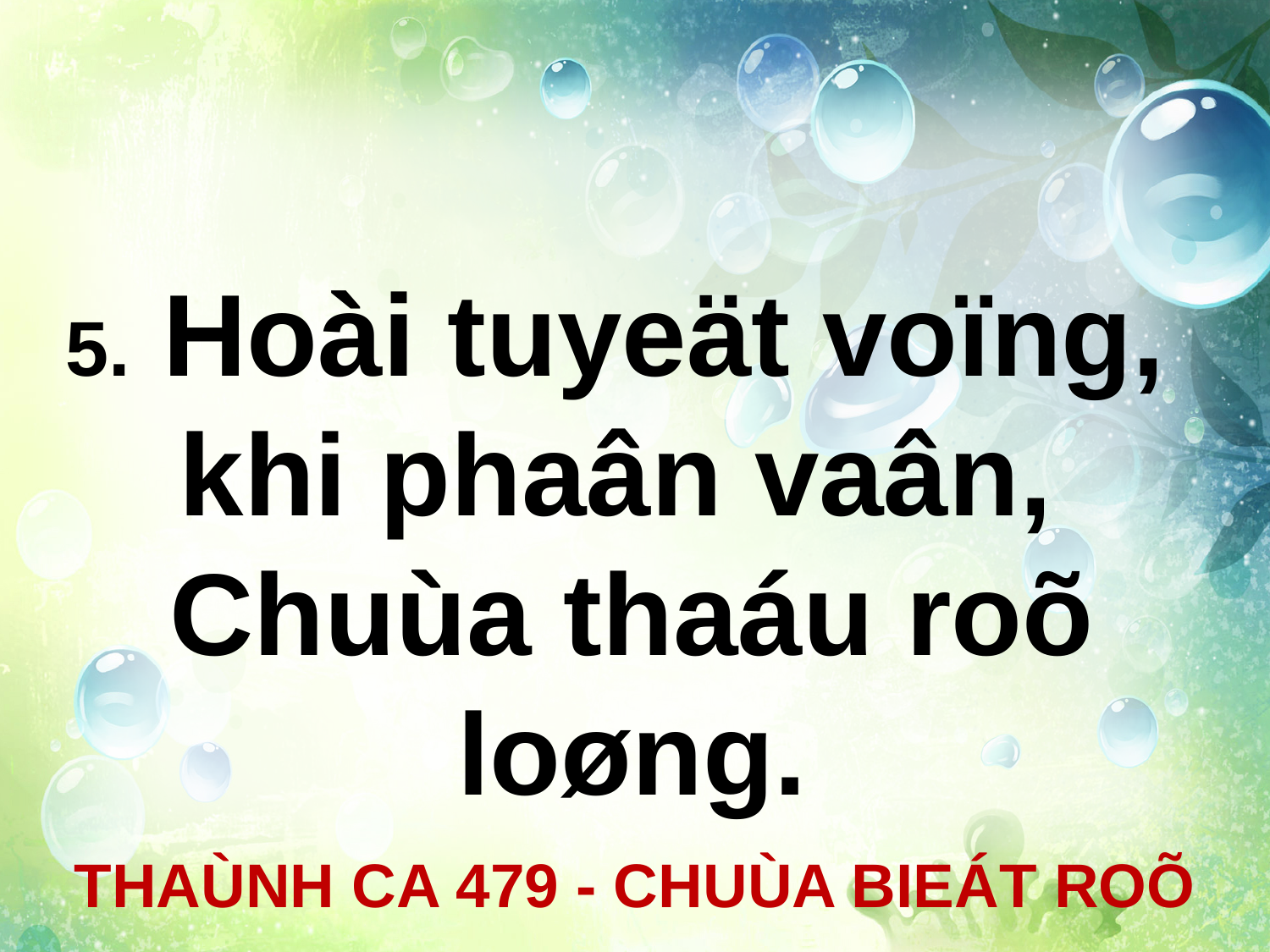

5. Hoài tuyeät voïng,
khi phaân vaân,
Chuùa thaáu roõ loøng.
THAÙNH CA 479 - CHUÙA BIEÁT ROÕ